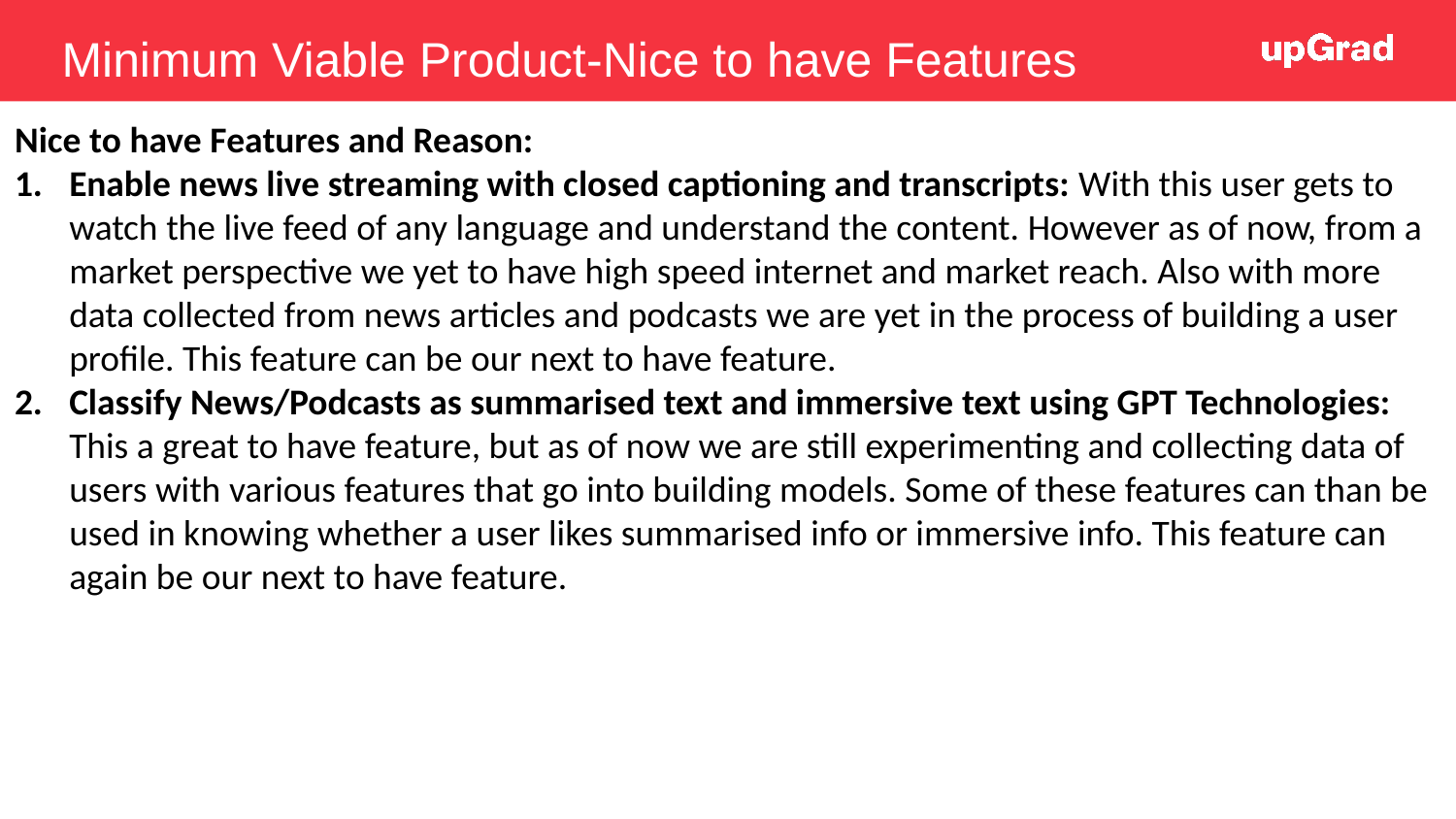

# Minimum Viable Product-Nice to have Features
Nice to have Features and Reason:
Enable news live streaming with closed captioning and transcripts: With this user gets to watch the live feed of any language and understand the content. However as of now, from a market perspective we yet to have high speed internet and market reach. Also with more data collected from news articles and podcasts we are yet in the process of building a user profile. This feature can be our next to have feature.
Classify News/Podcasts as summarised text and immersive text using GPT Technologies: This a great to have feature, but as of now we are still experimenting and collecting data of users with various features that go into building models. Some of these features can than be used in knowing whether a user likes summarised info or immersive info. This feature can again be our next to have feature.